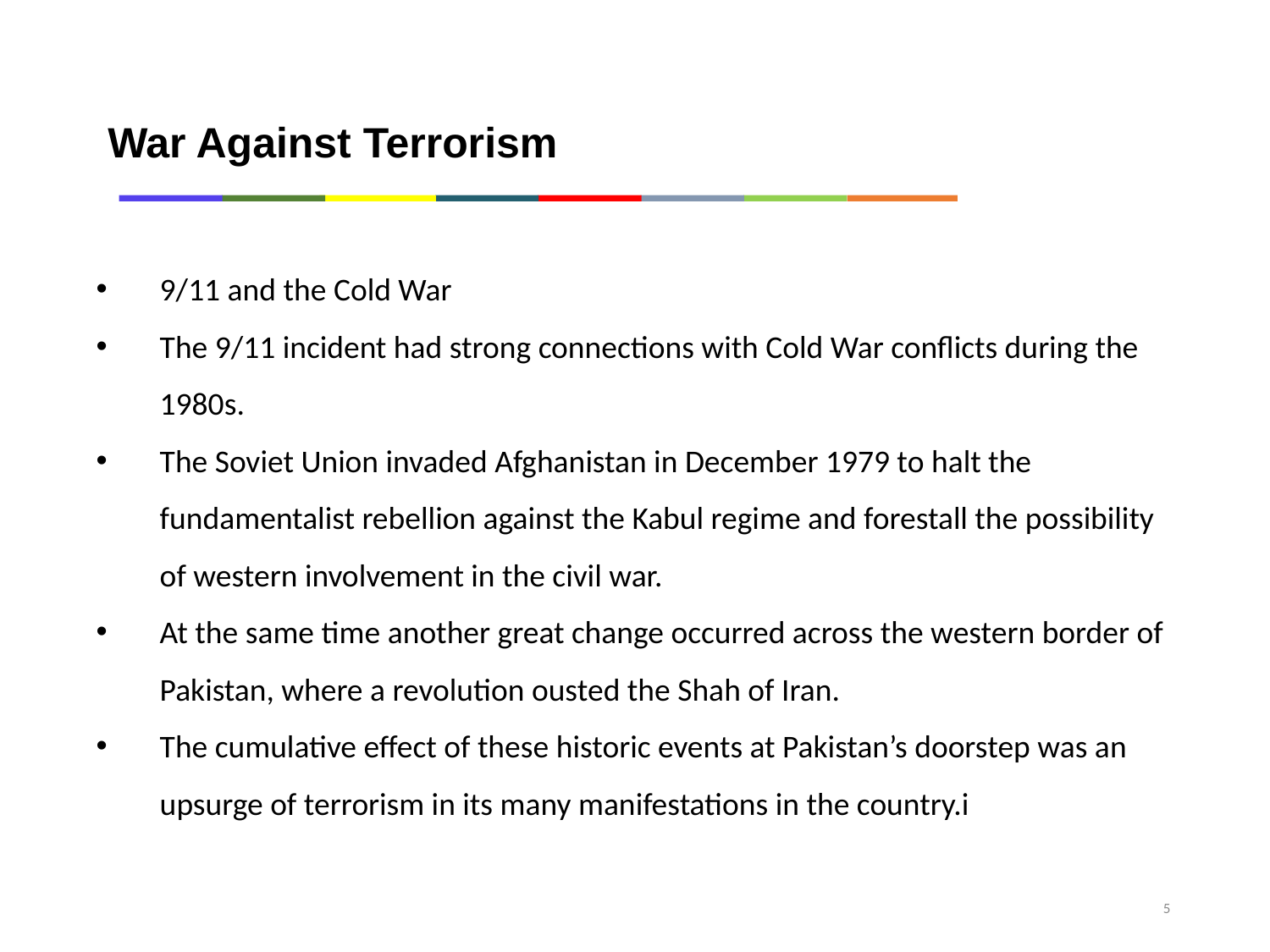

War Against Terrorism

9/11 and the Cold War
The 9/11 incident had strong connections with Cold War conflicts during the 1980s.
The Soviet Union invaded Afghanistan in December 1979 to halt the fundamentalist rebellion against the Kabul regime and forestall the possibility of western involvement in the civil war.
At the same time another great change occurred across the western border of Pakistan, where a revolution ousted the Shah of Iran.
The cumulative effect of these historic events at Pakistan’s doorstep was an upsurge of terrorism in its many manifestations in the country.i
5